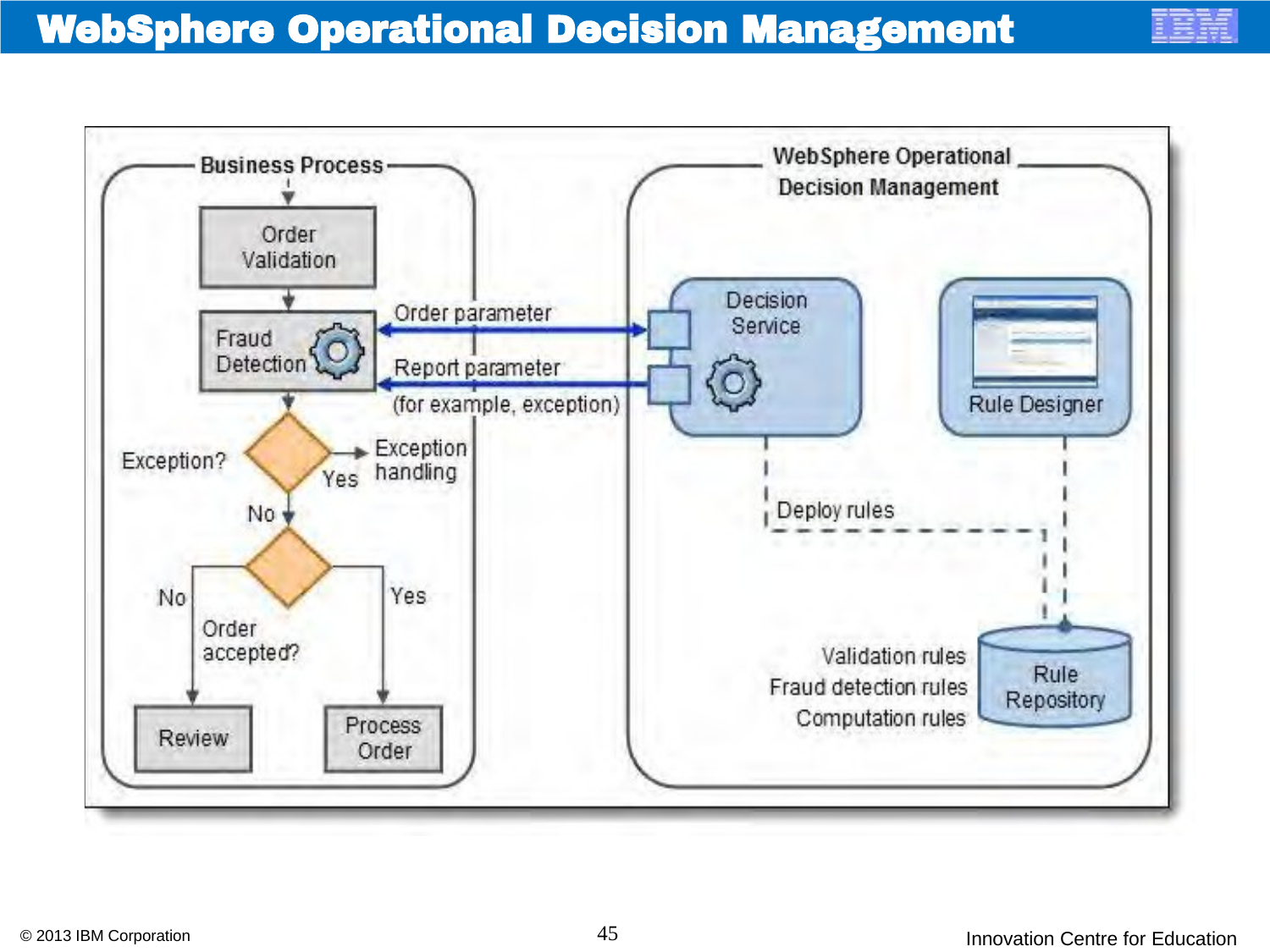

# WebSphere Operational Decision Management

45
© 2013 IBM Corporation
Innovation Centre for Education